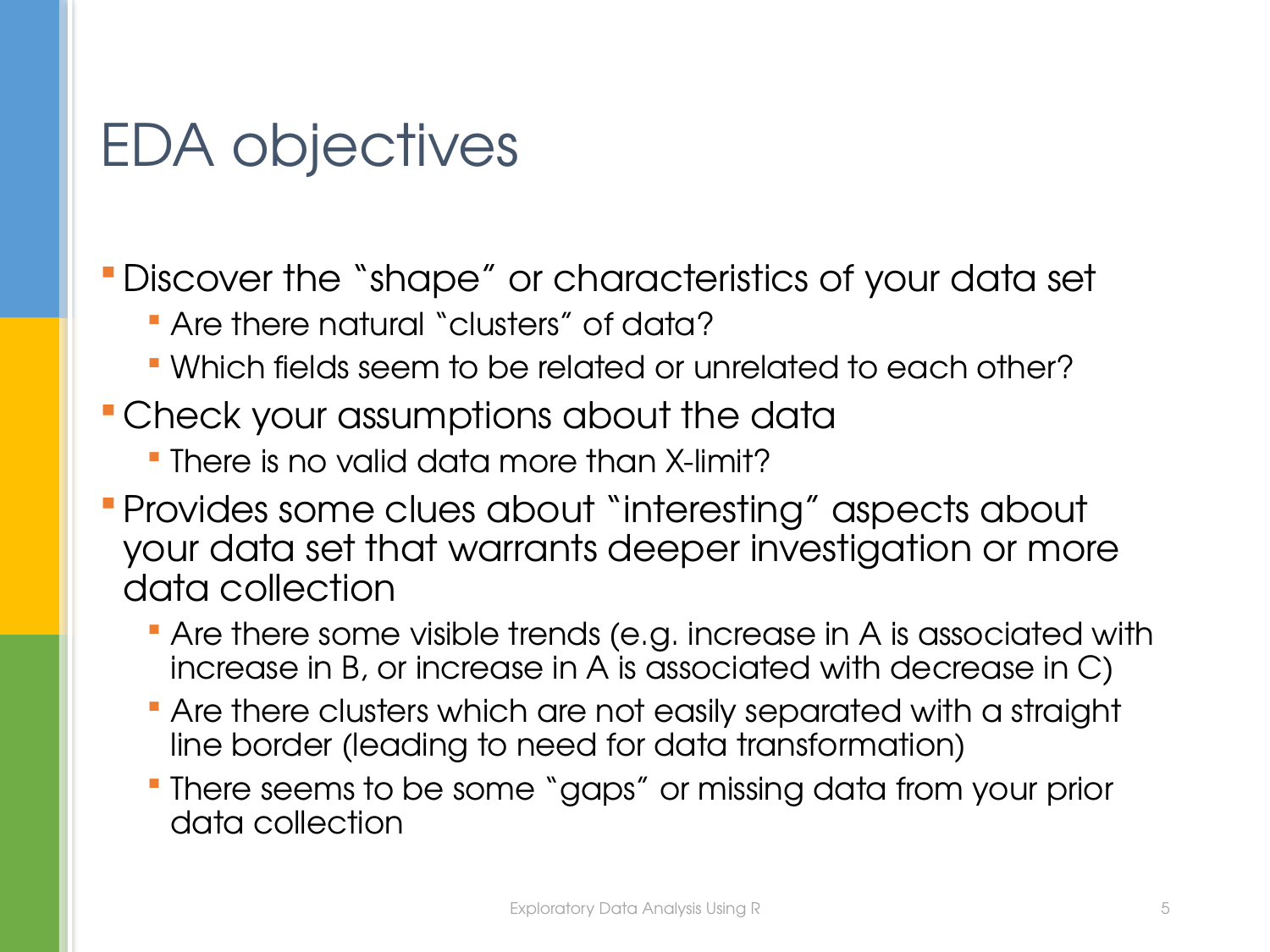

# EDA objectives
Discover the “shape” or characteristics of your data set
Are there natural “clusters” of data?
Which fields seem to be related or unrelated to each other?
Check your assumptions about the data
There is no valid data more than X-limit?
Provides some clues about “interesting” aspects about your data set that warrants deeper investigation or more data collection
Are there some visible trends (e.g. increase in A is associated with increase in B, or increase in A is associated with decrease in C)
Are there clusters which are not easily separated with a straight line border (leading to need for data transformation)
There seems to be some “gaps” or missing data from your prior data collection
Exploratory Data Analysis Using R
5